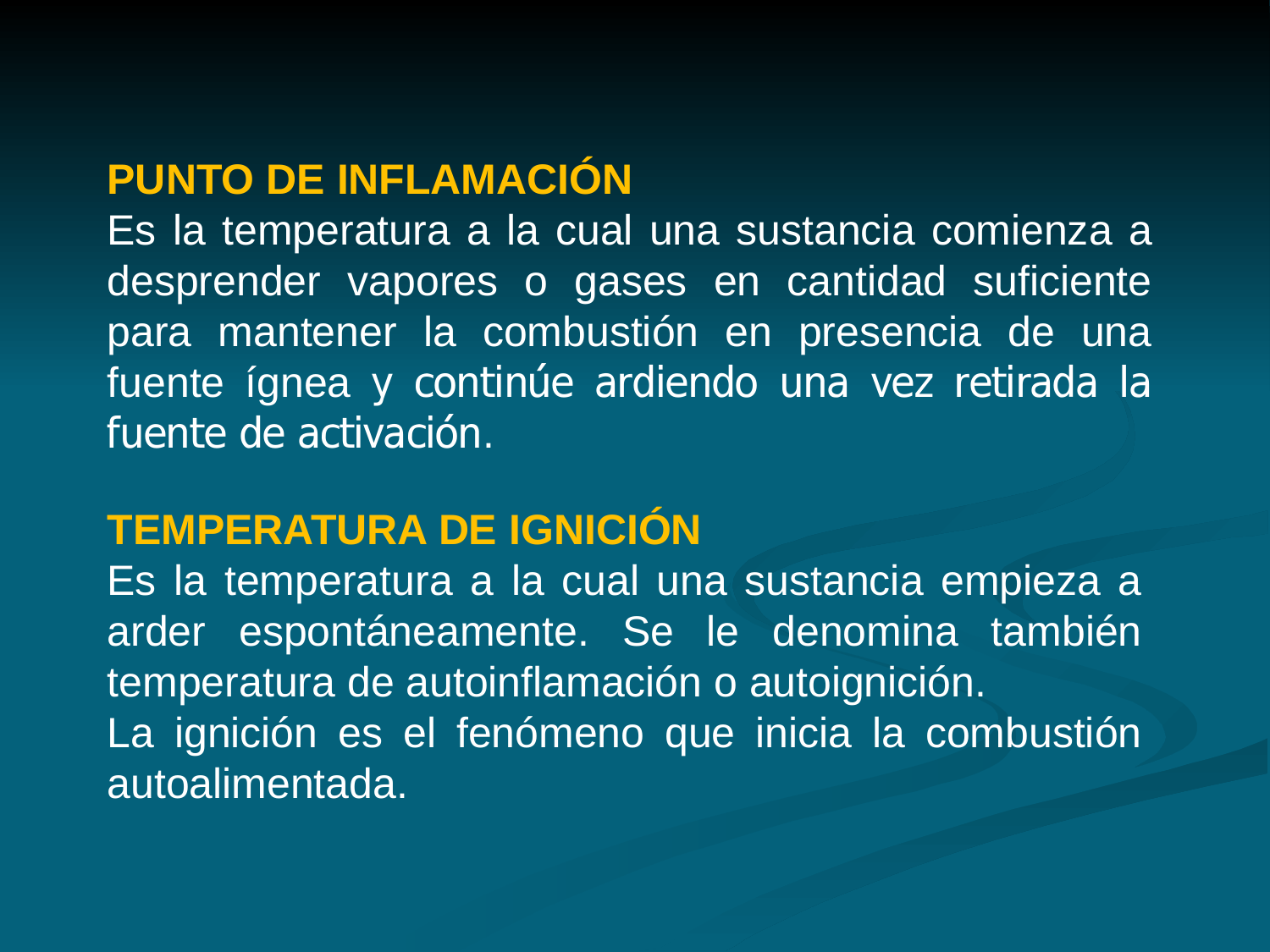

PUNTO DE INFLAMACIÓN
Es la temperatura a la cual una sustancia comienza a desprender vapores o gases en cantidad suficiente para mantener la combustión en presencia de una fuente ígnea y continúe ardiendo una vez retirada la fuente de activación.
TEMPERATURA DE IGNICIÓN
Es la temperatura a la cual una sustancia empieza a arder espontáneamente. Se le denomina también temperatura de autoinflamación o autoignición.
La ignición es el fenómeno que inicia la combustión autoalimentada.